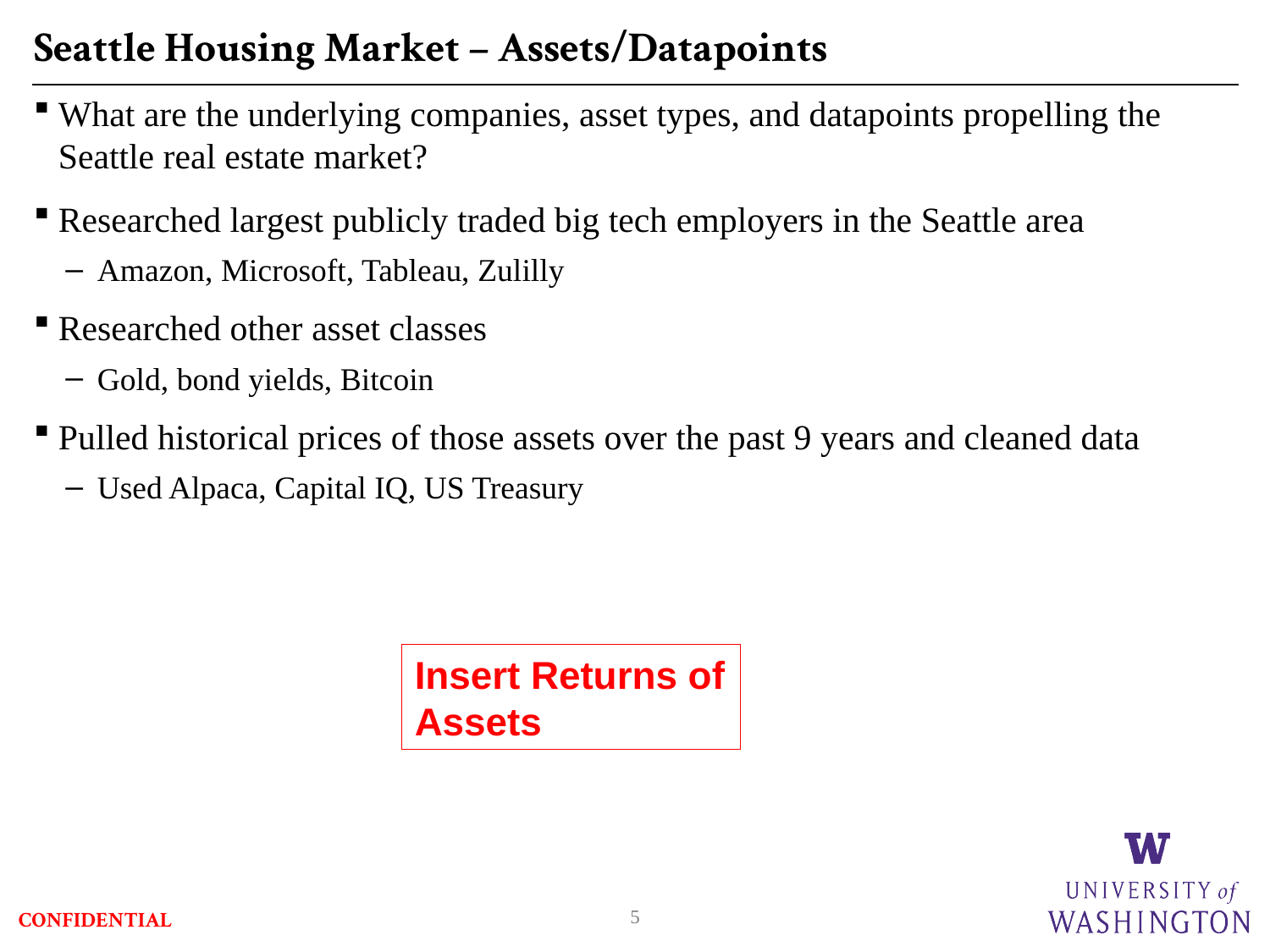

# Seattle Housing Market – Assets/Datapoints
What are the underlying companies, asset types, and datapoints propelling the Seattle real estate market?
Researched largest publicly traded big tech employers in the Seattle area
Amazon, Microsoft, Tableau, Zulilly
Researched other asset classes
Gold, bond yields, Bitcoin
Pulled historical prices of those assets over the past 9 years and cleaned data
Used Alpaca, Capital IQ, US Treasury

Insert Returns of Assets